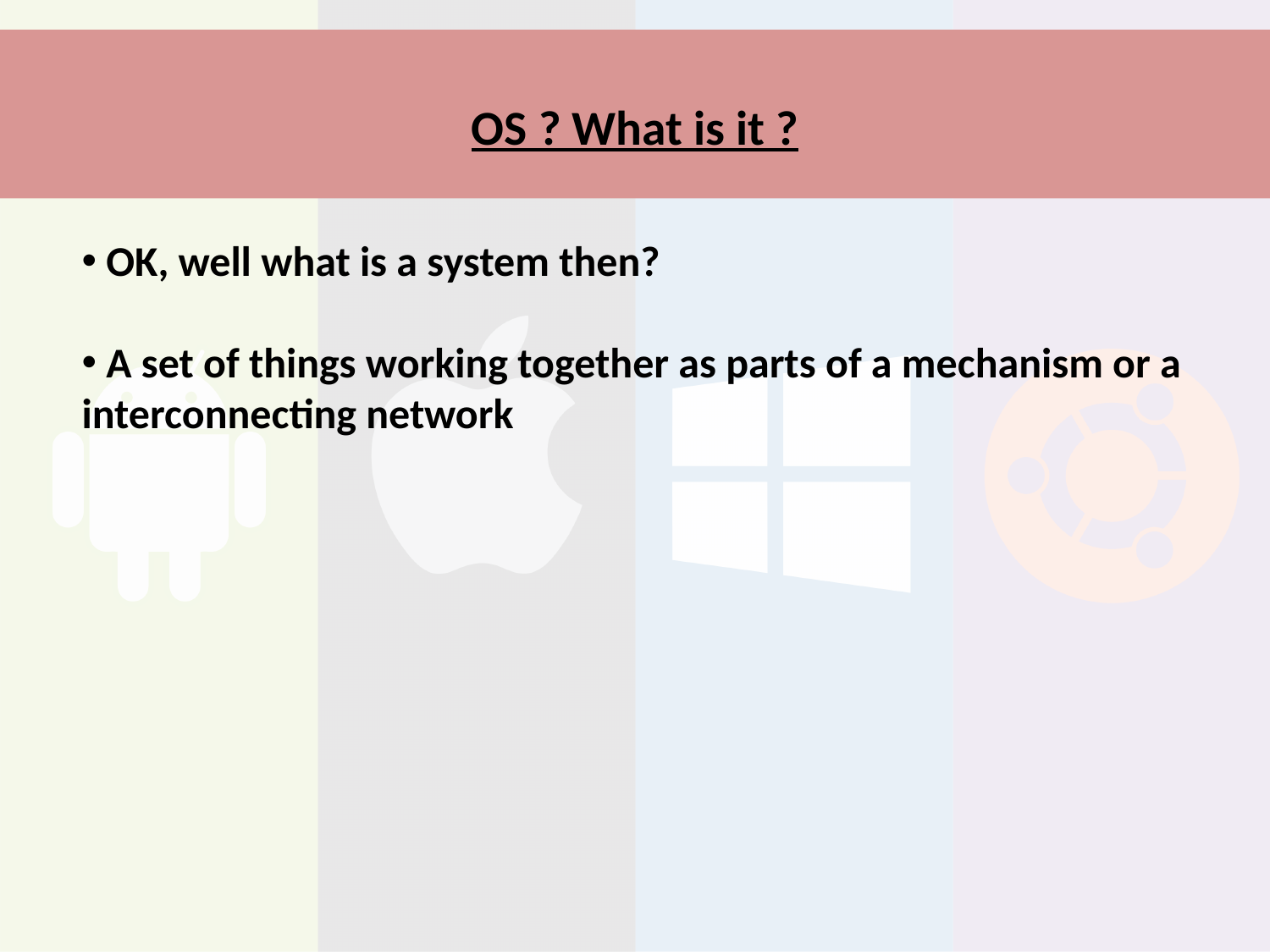

# OS ? What is it ?
 OK, well what is a system then?

 A set of things working together as parts of a mechanism or a interconnecting network